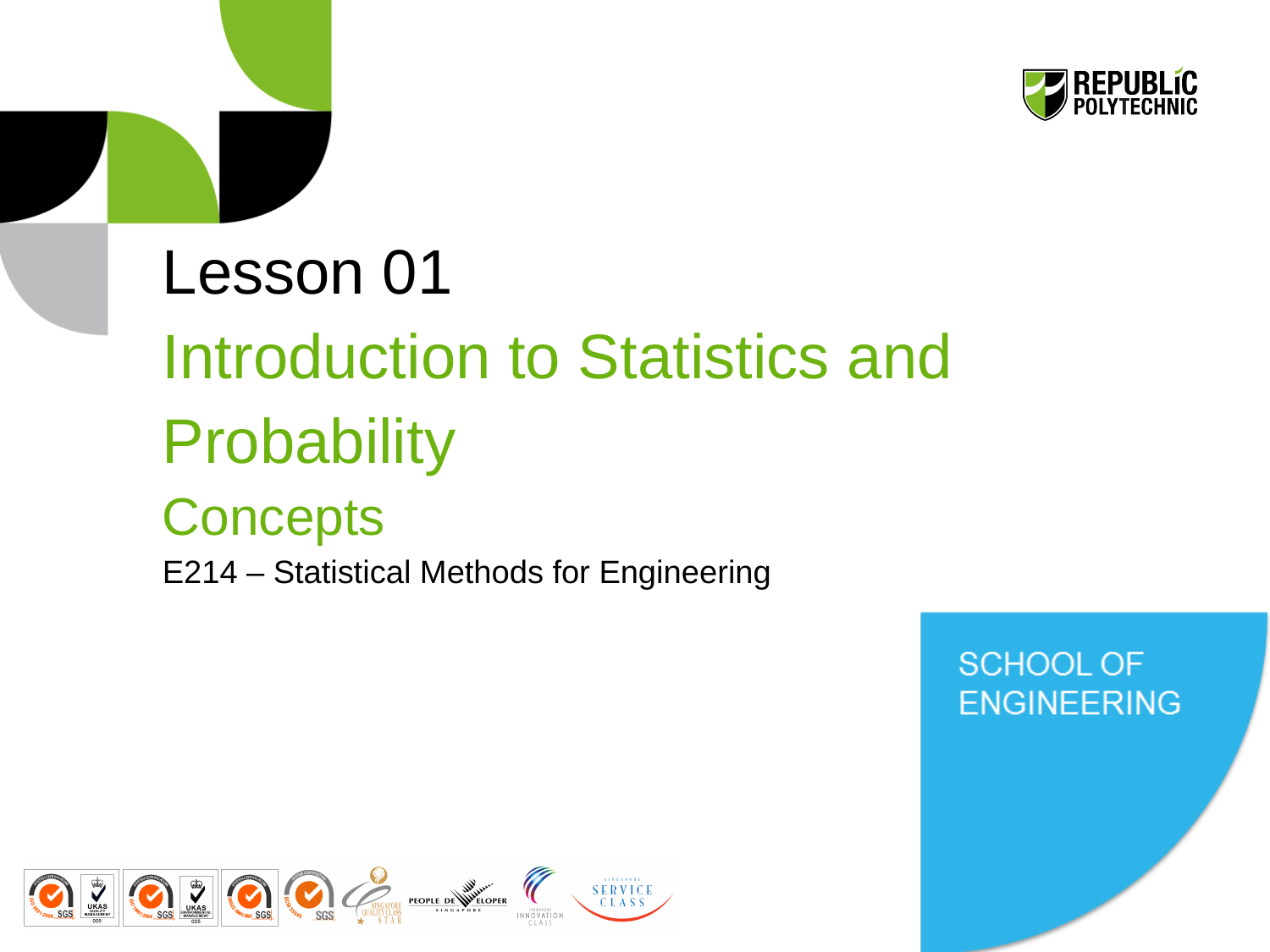

# Lesson 01 Introduction to Statistics and Probability Concepts E214 – Statistical Methods for Engineering